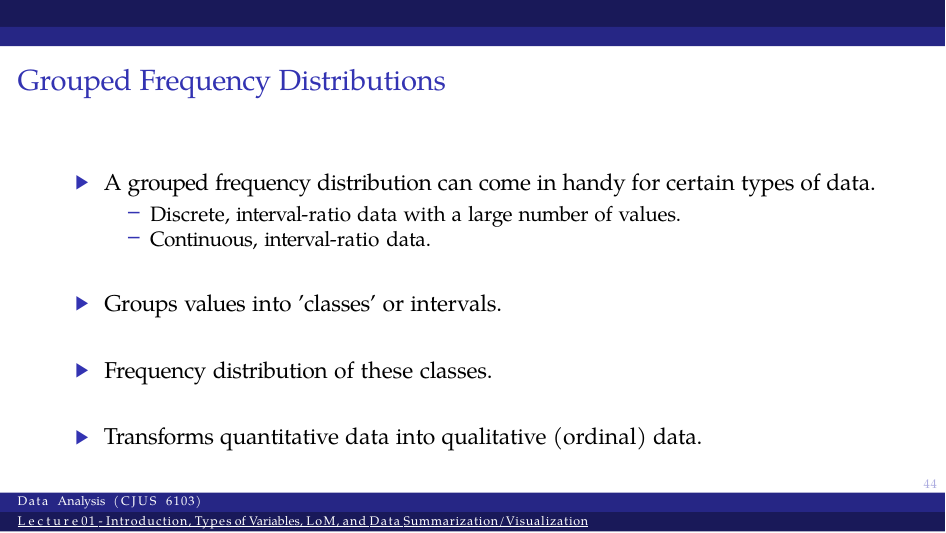

# Grouped Frequency Distributions
▶ A grouped frequency distribution can come in handy for certain types of data.
Discrete, interval-ratio data with a large number of values.
Continuous, interval-ratio data.
▶ Groups values into ’classes’ or intervals.
▶ Frequency distribution of these classes.
▶ Transforms quantitative data into qualitative (ordinal) data.
44
Data Analysis (CJUS 6103)
Lecture 01 - Introduction, Types of Variables, LoM, and Data Summarization/Visualization